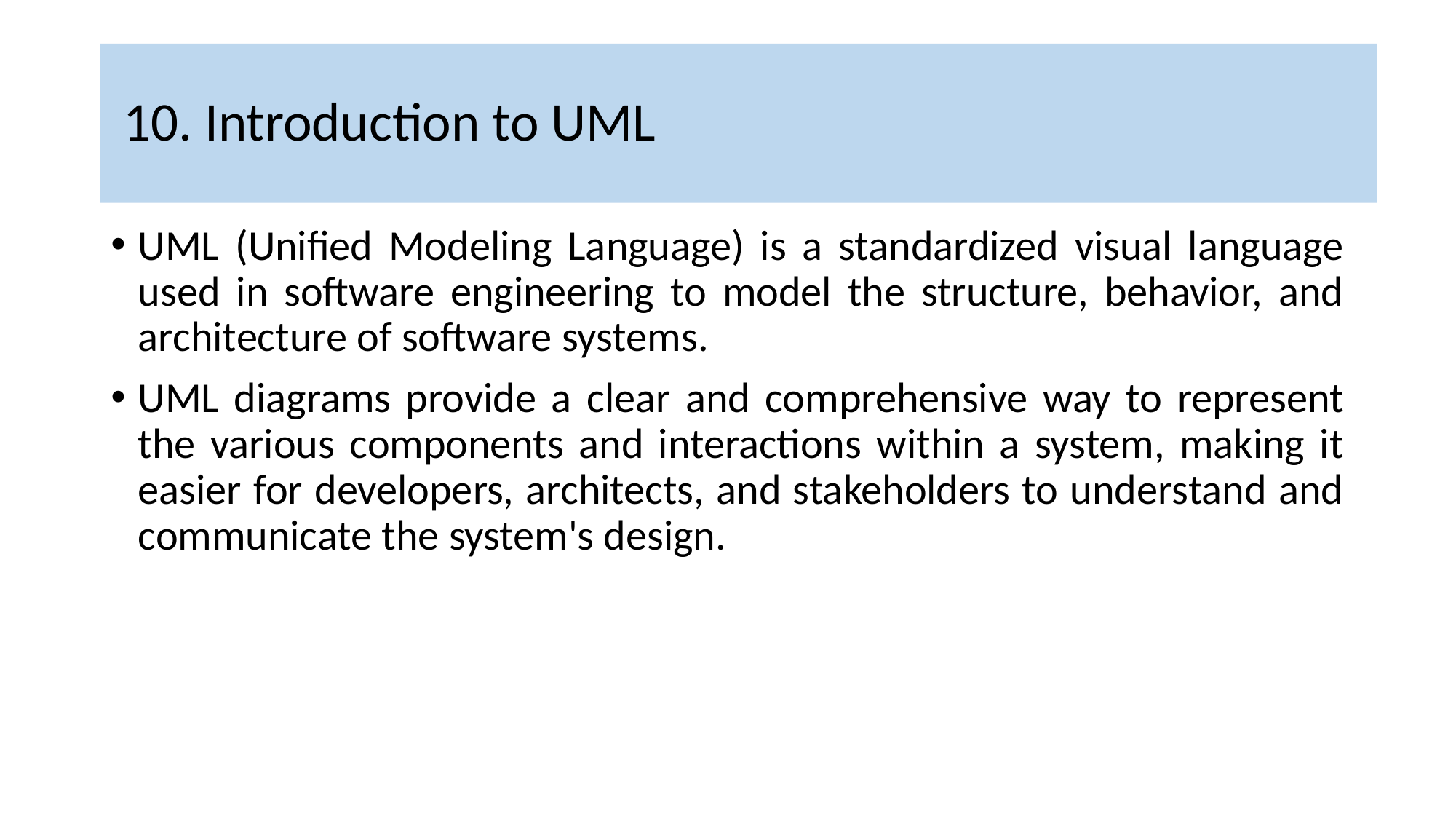

# 10. Introduction to UML
UML (Unified Modeling Language) is a standardized visual language used in software engineering to model the structure, behavior, and architecture of software systems.
UML diagrams provide a clear and comprehensive way to represent the various components and interactions within a system, making it easier for developers, architects, and stakeholders to understand and communicate the system's design.